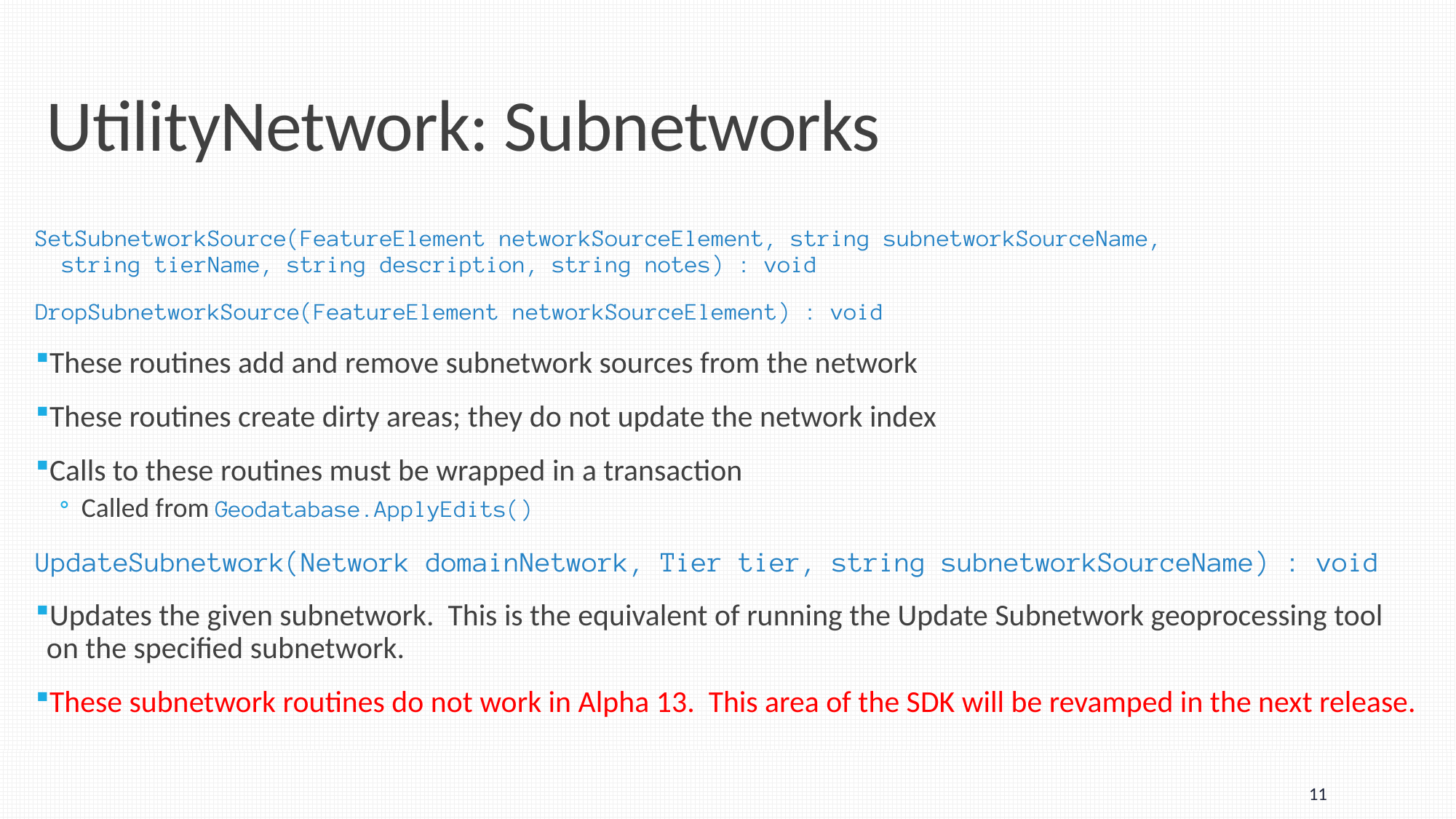

# UtilityNetwork: Subnetworks
SetSubnetworkSource(FeatureElement networkSourceElement, string subnetworkSourceName,
  string tierName, string description, string notes) : void
DropSubnetworkSource(FeatureElement networkSourceElement) : void
These routines add and remove subnetwork sources from the network
These routines create dirty areas; they do not update the network index
Calls to these routines must be wrapped in a transaction
Called from Geodatabase.ApplyEdits()
UpdateSubnetwork(Network domainNetwork, Tier tier, string subnetworkSourceName) : void
Updates the given subnetwork.  This is the equivalent of running the Update Subnetwork geoprocessing tool on the specified subnetwork.
These subnetwork routines do not work in Alpha 13.  This area of the SDK will be revamped in the next release.
11